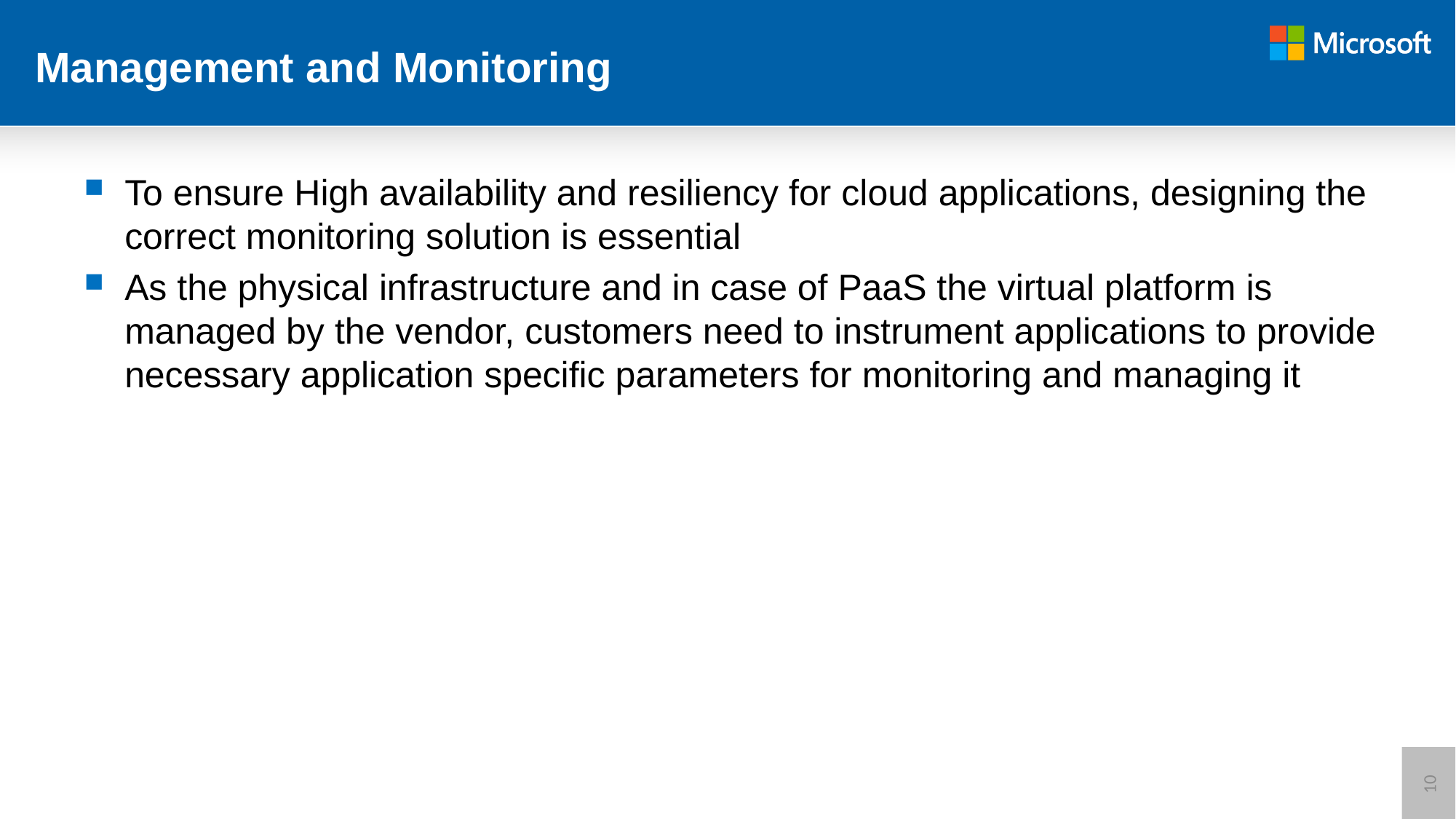

# Management and Monitoring
To ensure High availability and resiliency for cloud applications, designing the correct monitoring solution is essential
As the physical infrastructure and in case of PaaS the virtual platform is managed by the vendor, customers need to instrument applications to provide necessary application specific parameters for monitoring and managing it